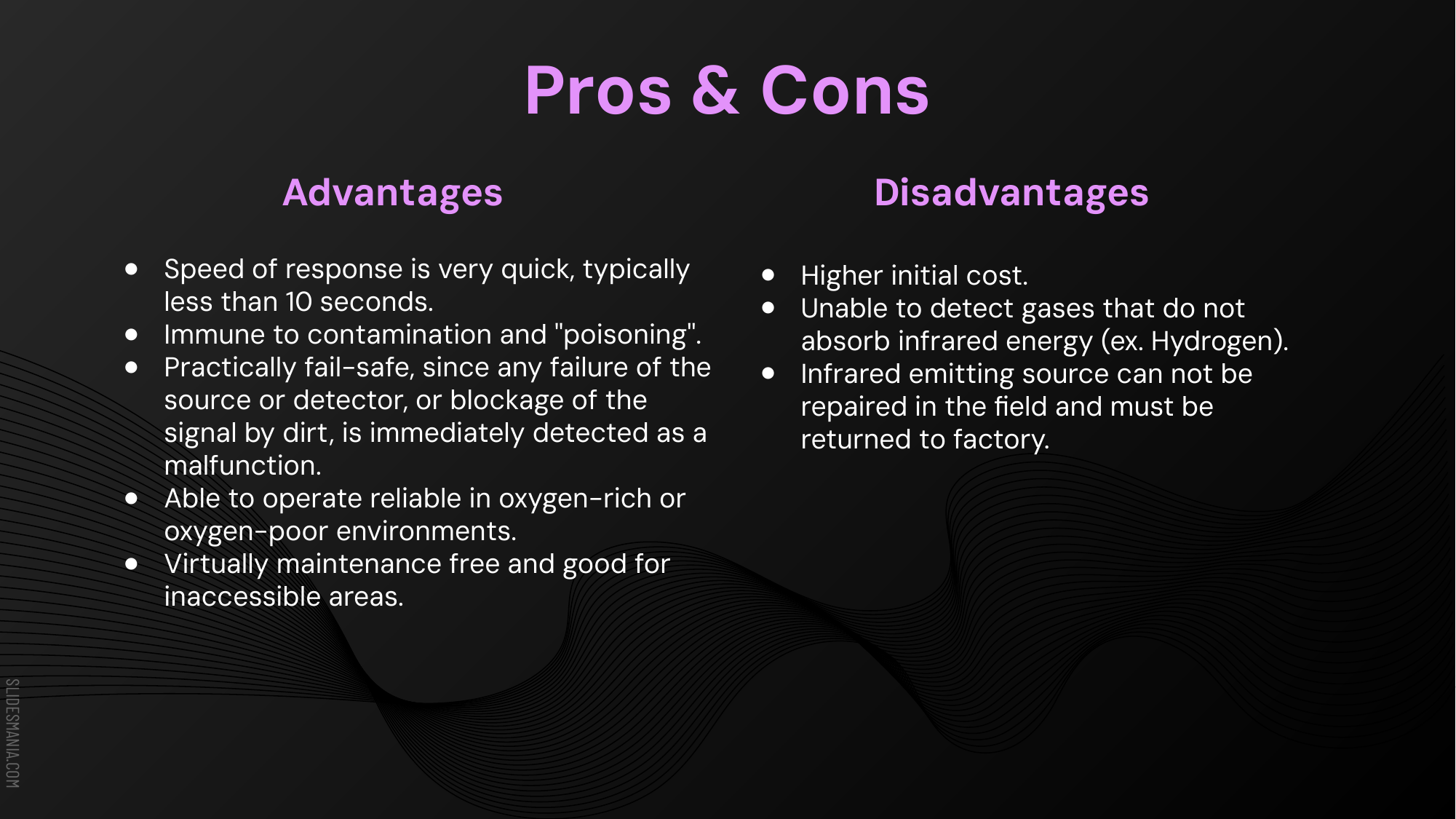

# Pros & Cons
Advantages
Disadvantages
Speed of response is very quick, typically less than 10 seconds.
Immune to contamination and ''poisoning''.
Practically fail-safe, since any failure of the source or detector, or blockage of the signal by dirt, is immediately detected as a malfunction.
Able to operate reliable in oxygen-rich or oxygen-poor environments.
Virtually maintenance free and good for inaccessible areas.
Higher initial cost.
Unable to detect gases that do not absorb infrared energy (ex. Hydrogen).
Infrared emitting source can not be repaired in the field and must be returned to factory.